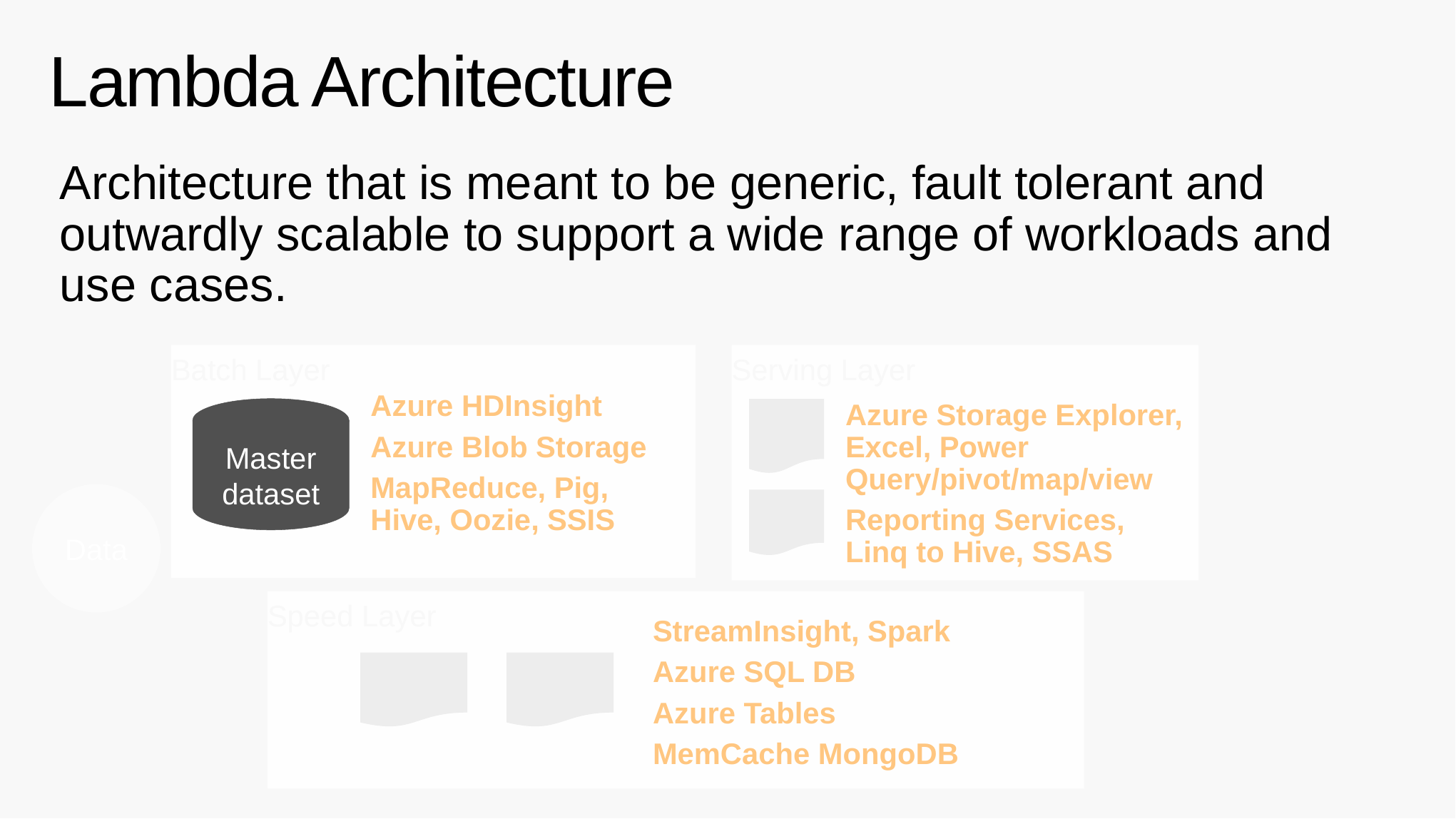

# Lambda Architecture
Architecture that is meant to be generic, fault tolerant and outwardly scalable to support a wide range of workloads and use cases.

Batch Layer
Serving Layer
Azure HDInsight
Azure Blob Storage
MapReduce, Pig, Hive, Oozie, SSIS
Azure Storage Explorer, Excel, Power Query/pivot/map/view
Reporting Services, Linq to Hive, SSAS
Master dataset

Data

Speed Layer
StreamInsight, Spark
Azure SQL DB
Azure Tables
MemCache MongoDB